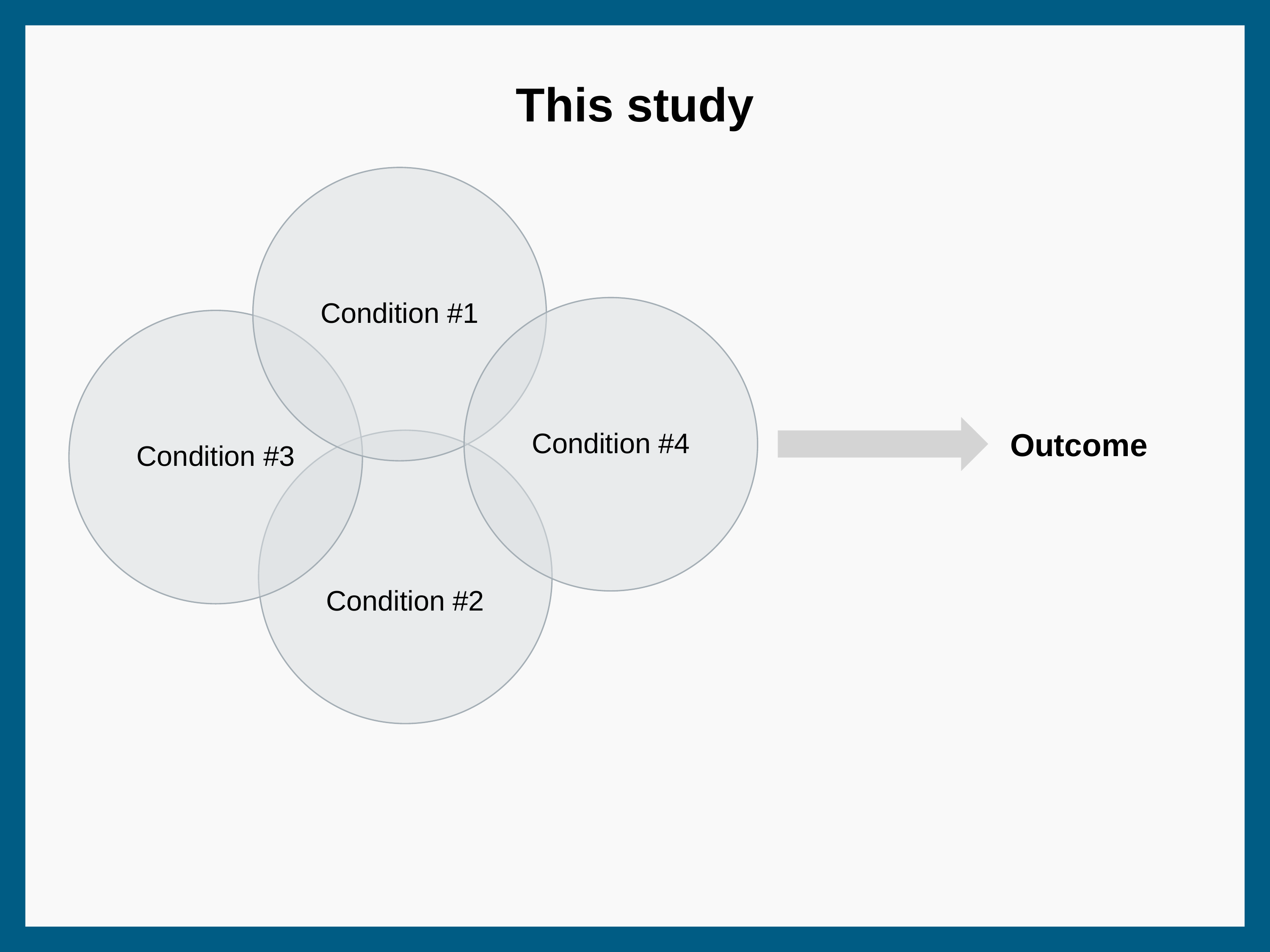

This study

Condition #2
Condition #3
Condition #1
Condition #4

Outcome